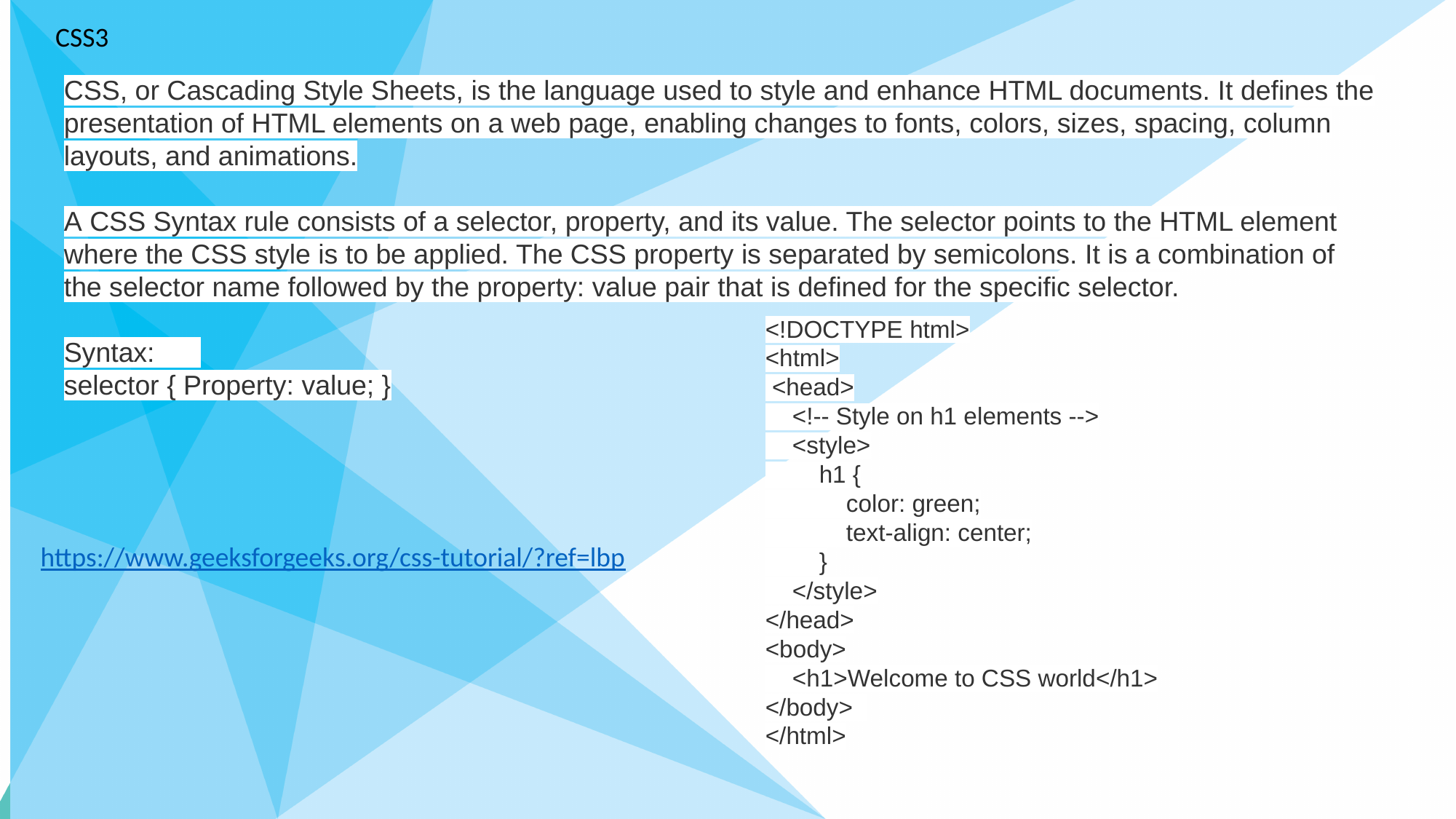

CSS3
CSS, or Cascading Style Sheets, is the language used to style and enhance HTML documents. It defines the presentation of HTML elements on a web page, enabling changes to fonts, colors, sizes, spacing, column layouts, and animations.

A CSS Syntax rule consists of a selector, property, and its value. The selector points to the HTML element where the CSS style is to be applied. The CSS property is separated by semicolons. It is a combination of the selector name followed by the property: value pair that is defined for the specific selector.

Syntax:
selector { Property: value; }

<!DOCTYPE html>
<html>
 <head>
    <!-- Style on h1 elements -->
    <style>
        h1 {
            color: green;
            text-align: center;
        }
    </style>
</head>
<body>
    <h1>Welcome to CSS world</h1>
</body>
</html>
https://www.geeksforgeeks.org/css-tutorial/?ref=lbp